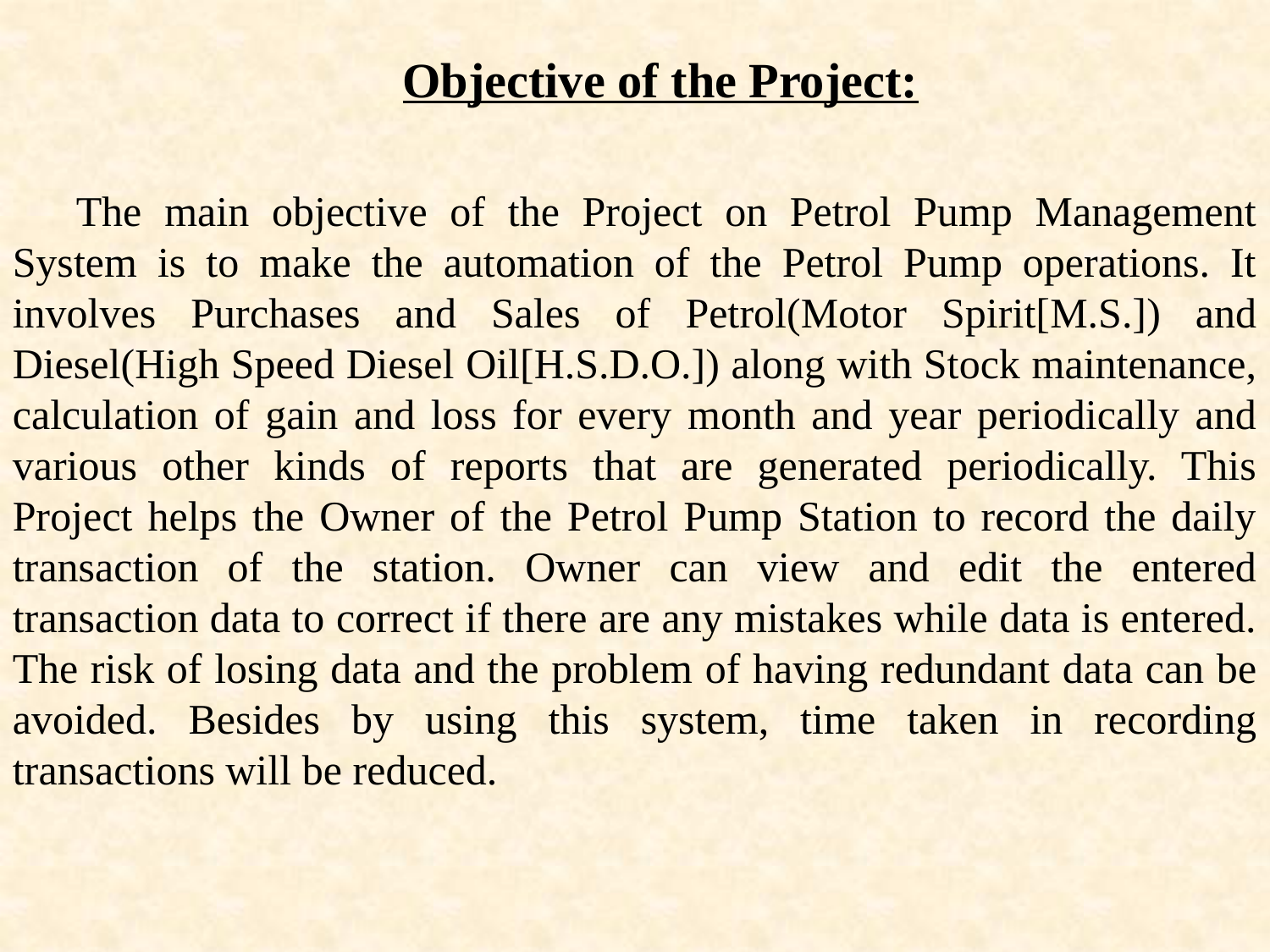

Objective of the Project:

The main objective of the Project on Petrol Pump Management System is to make the automation of the Petrol Pump operations. It involves Purchases and Sales of Petrol(Motor Spirit[M.S.]) and Diesel(High Speed Diesel Oil[H.S.D.O.]) along with Stock maintenance, calculation of gain and loss for every month and year periodically and various other kinds of reports that are generated periodically. This Project helps the Owner of the Petrol Pump Station to record the daily transaction of the station. Owner can view and edit the entered transaction data to correct if there are any mistakes while data is entered. The risk of losing data and the problem of having redundant data can be avoided. Besides by using this system, time taken in recording transactions will be reduced.